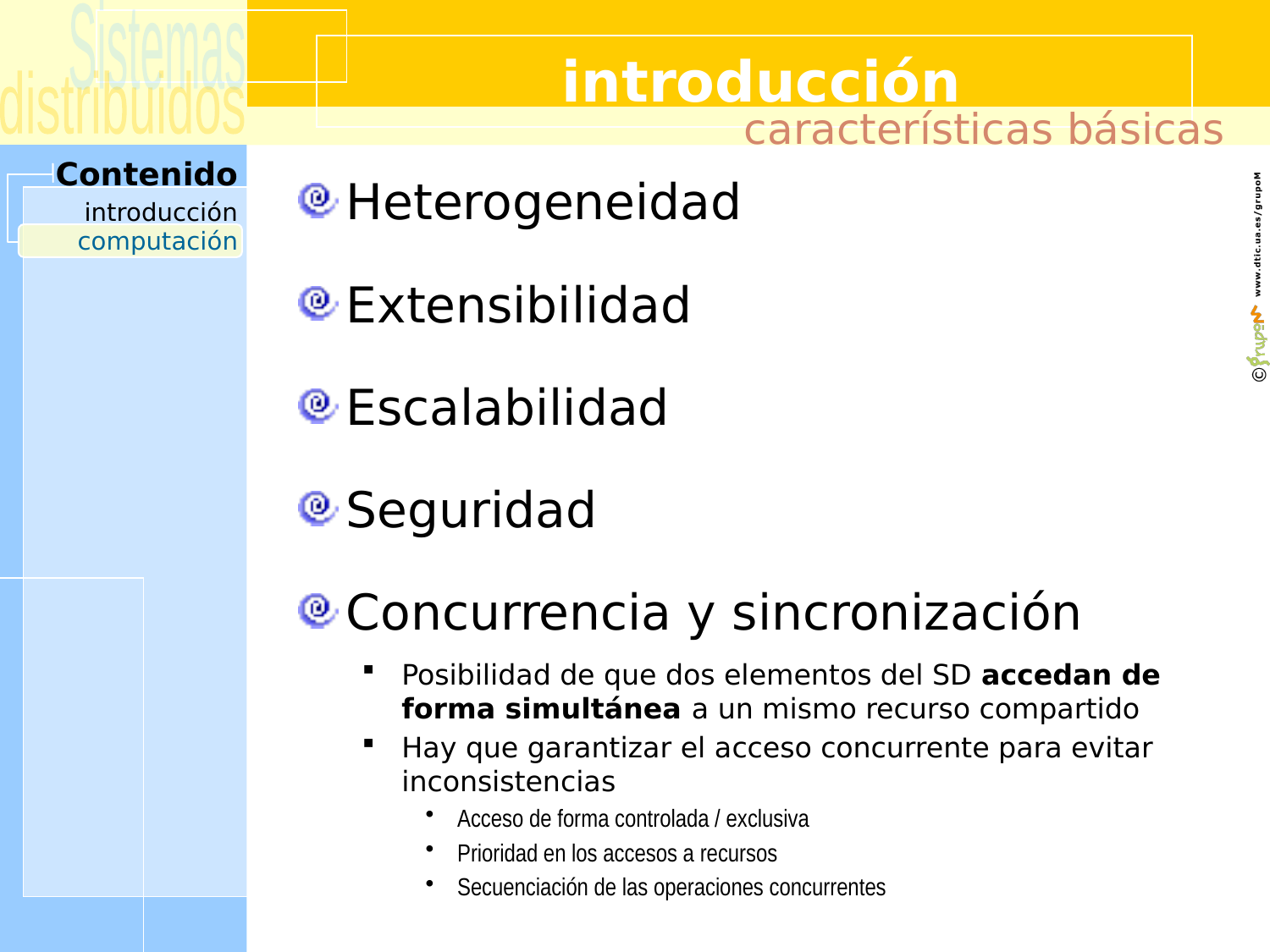

# introducción
características básicas

Heterogeneidad
Extensibilidad
Escalabilidad
Seguridad
Concurrencia y sincronización
Posibilidad de que dos elementos del SD accedan de forma simultánea a un mismo recurso compartido
Hay que garantizar el acceso concurrente para evitar inconsistencias
Acceso de forma controlada / exclusiva
Prioridad en los accesos a recursos
Secuenciación de las operaciones concurrentes

computación